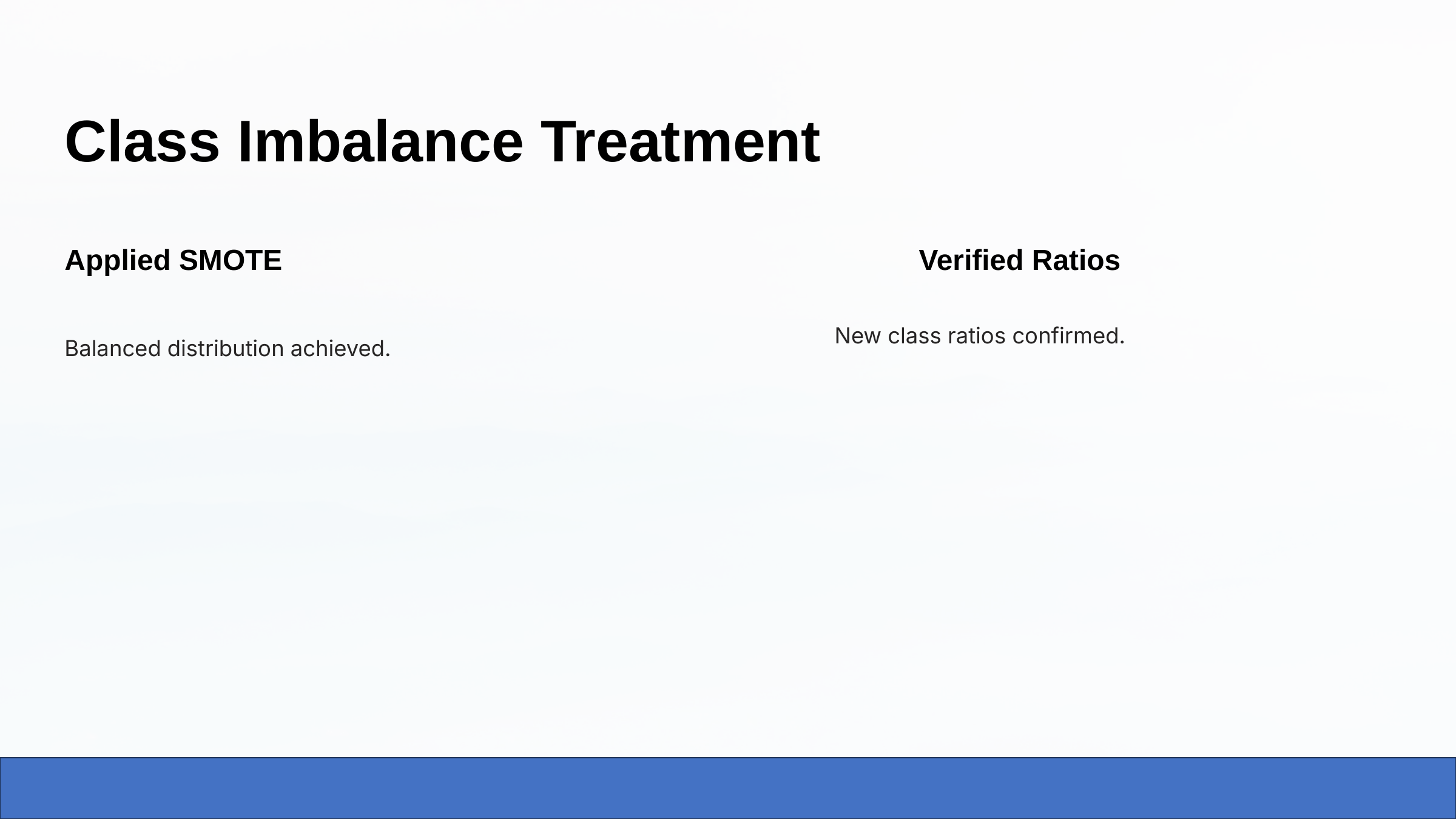

Class Imbalance Treatment
Applied SMOTE
Verified Ratios
New class ratios confirmed.
Balanced distribution achieved.